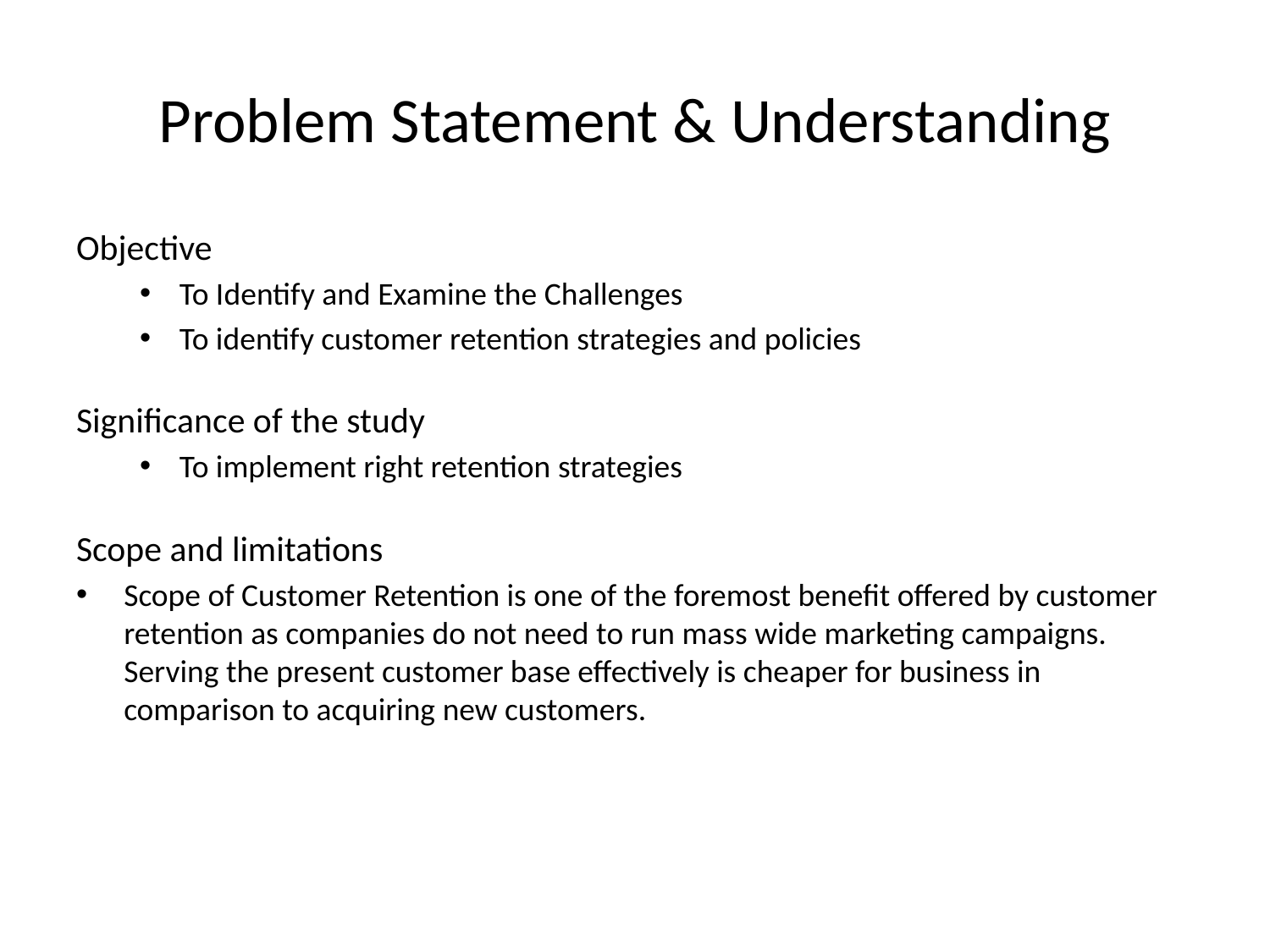

# Problem Statement & Understanding

Objective
To Identify and Examine the Challenges
To identify customer retention strategies and policies

Significance of the study
To implement right retention strategies

Scope and limitations
Scope of Customer Retention is one of the foremost benefit offered by customer retention as companies do not need to run mass wide marketing campaigns. Serving the present customer base effectively is cheaper for business in comparison to acquiring new customers.